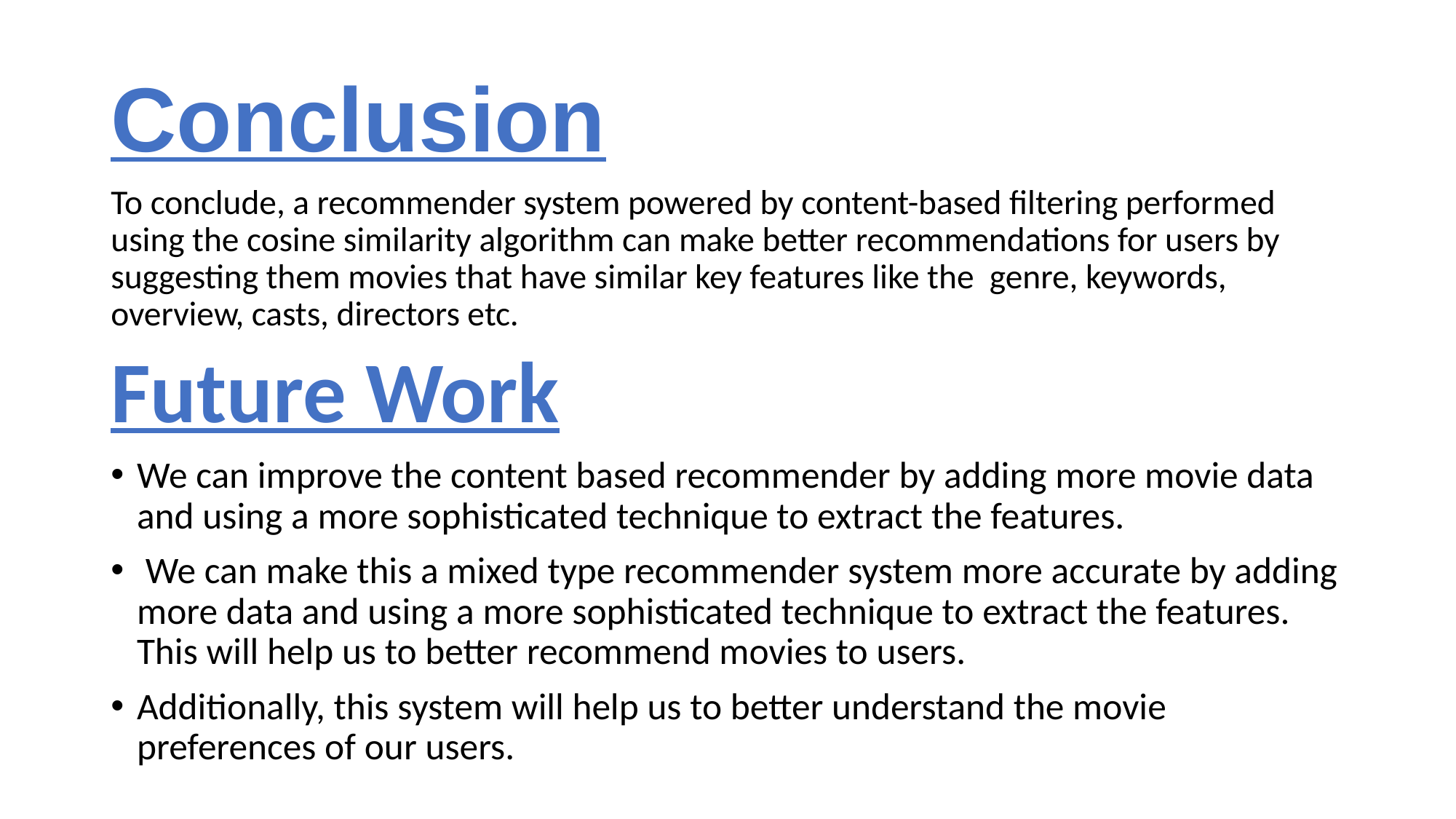

# Conclusion
To conclude, a recommender system powered by content-based filtering performed using the cosine similarity algorithm can make better recommendations for users by suggesting them movies that have similar key features like the  genre, keywords, overview, casts, directors etc.
Future Work
We can improve the content based recommender by adding more movie data and using a more sophisticated technique to extract the features.
 We can make this a mixed type recommender system more accurate by adding more data and using a more sophisticated technique to extract the features. This will help us to better recommend movies to users.
Additionally, this system will help us to better understand the movie preferences of our users.